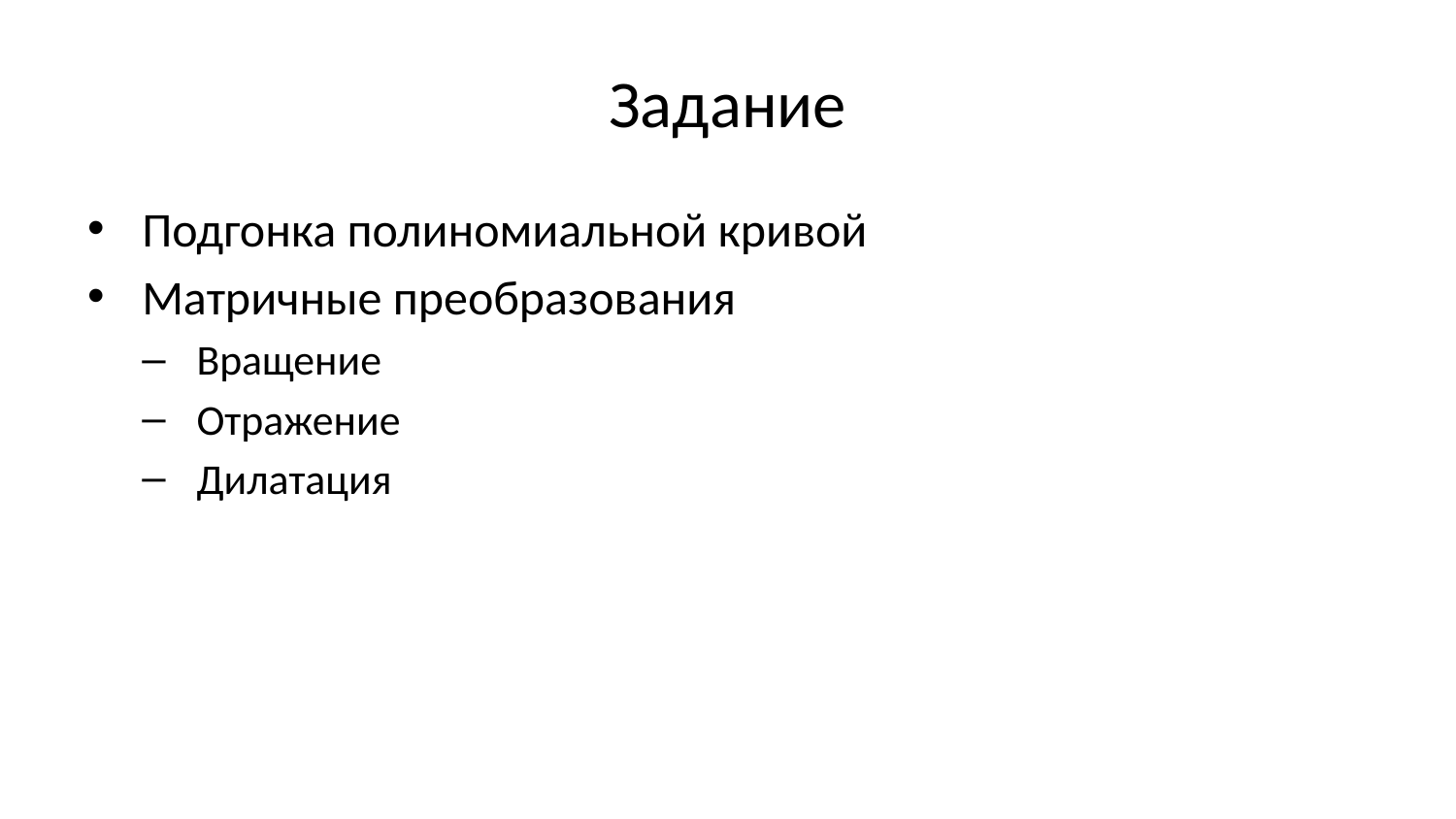

# Задание
Подгонка полиномиальной кривой
Матричные преобразования
Вращение
Отражение
Дилатация